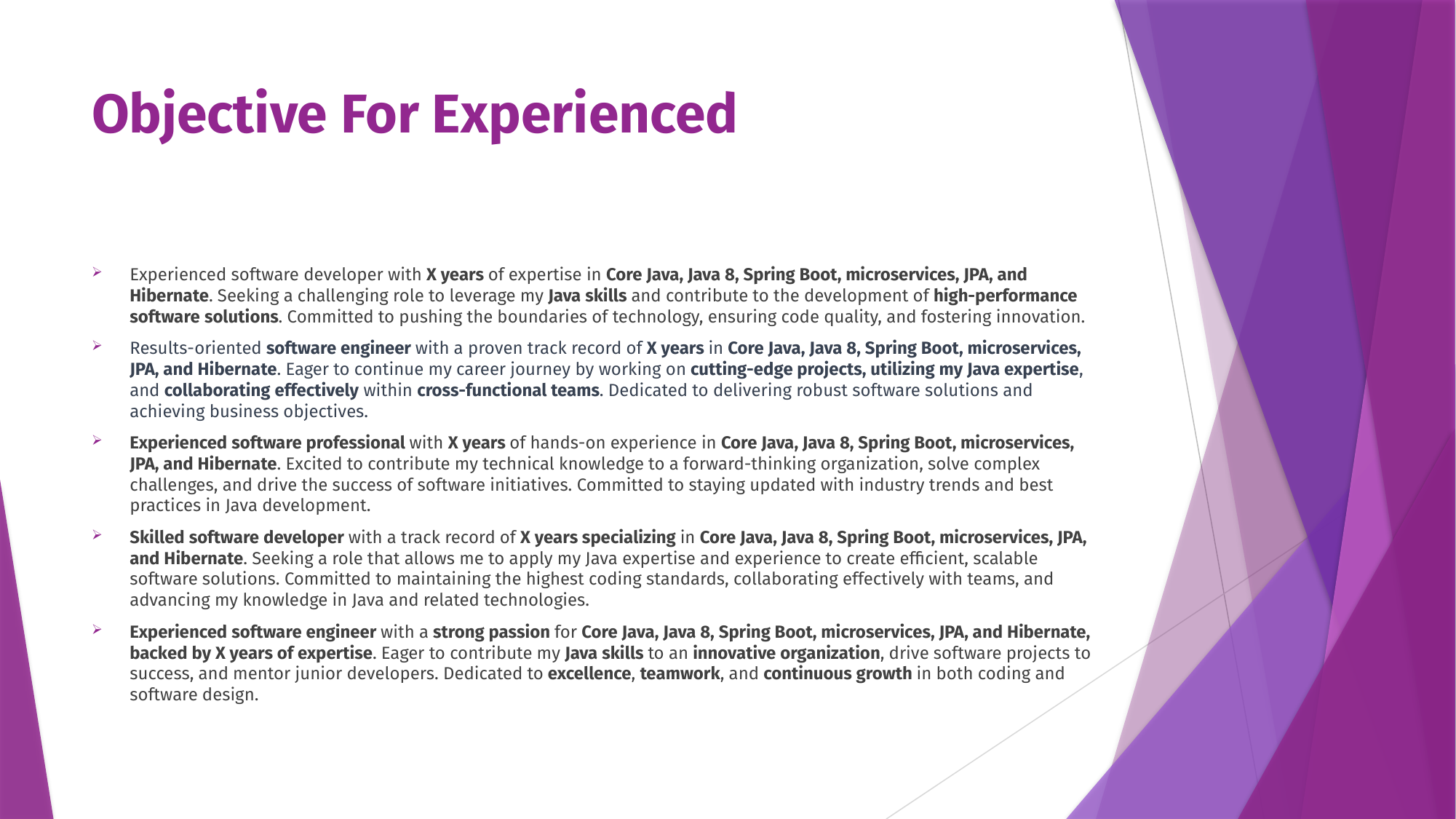

# Objective For Experienced
Experienced software developer with X years of expertise in Core Java, Java 8, Spring Boot, microservices, JPA, and Hibernate. Seeking a challenging role to leverage my Java skills and contribute to the development of high-performance software solutions. Committed to pushing the boundaries of technology, ensuring code quality, and fostering innovation.
Results-oriented software engineer with a proven track record of X years in Core Java, Java 8, Spring Boot, microservices, JPA, and Hibernate. Eager to continue my career journey by working on cutting-edge projects, utilizing my Java expertise, and collaborating effectively within cross-functional teams. Dedicated to delivering robust software solutions and achieving business objectives.
Experienced software professional with X years of hands-on experience in Core Java, Java 8, Spring Boot, microservices, JPA, and Hibernate. Excited to contribute my technical knowledge to a forward-thinking organization, solve complex challenges, and drive the success of software initiatives. Committed to staying updated with industry trends and best practices in Java development.
Skilled software developer with a track record of X years specializing in Core Java, Java 8, Spring Boot, microservices, JPA, and Hibernate. Seeking a role that allows me to apply my Java expertise and experience to create efficient, scalable software solutions. Committed to maintaining the highest coding standards, collaborating effectively with teams, and advancing my knowledge in Java and related technologies.
Experienced software engineer with a strong passion for Core Java, Java 8, Spring Boot, microservices, JPA, and Hibernate, backed by X years of expertise. Eager to contribute my Java skills to an innovative organization, drive software projects to success, and mentor junior developers. Dedicated to excellence, teamwork, and continuous growth in both coding and software design.